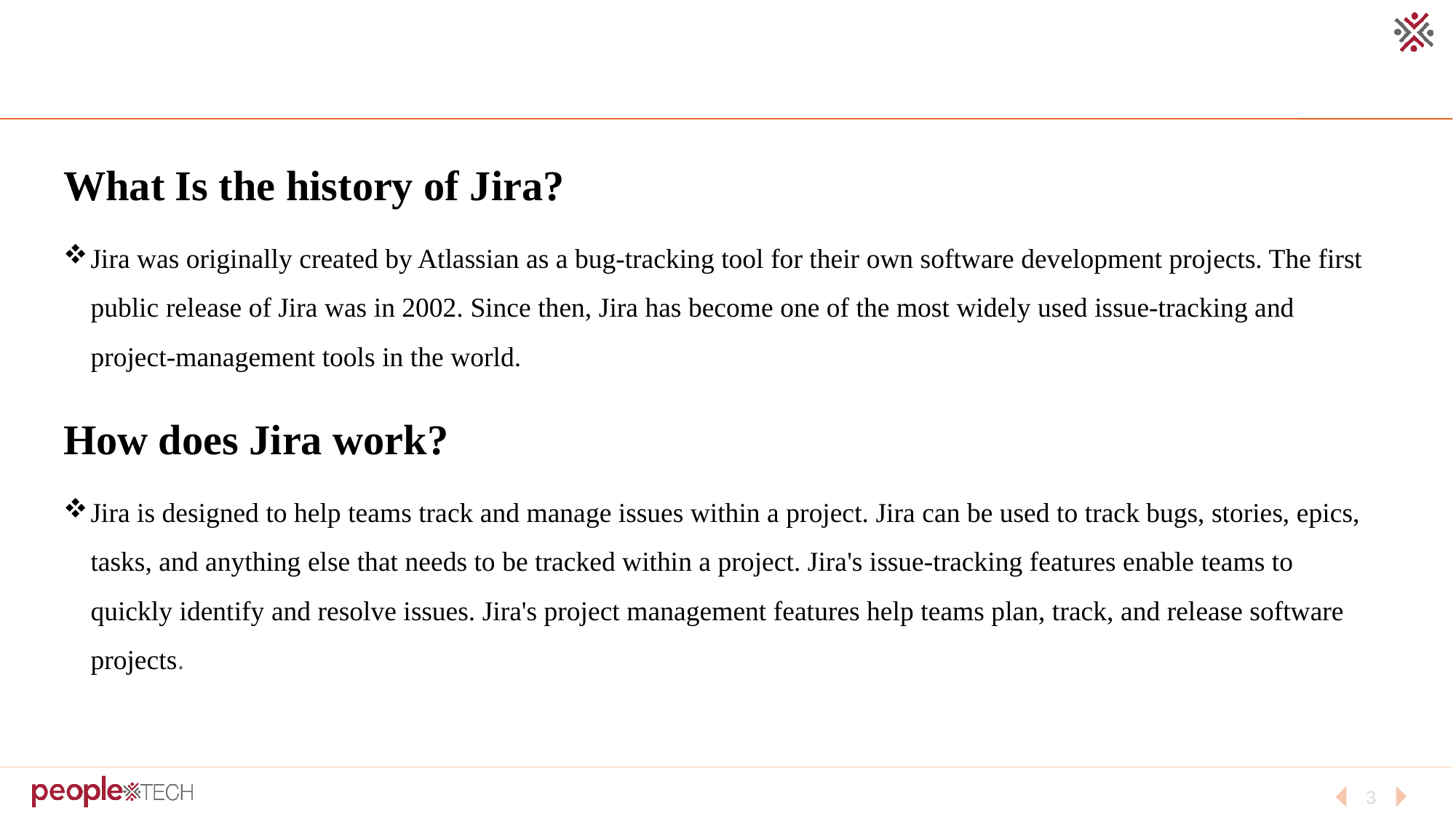

What Is the history of Jira?
Jira was originally created by Atlassian as a bug-tracking tool for their own software development projects. The first public release of Jira was in 2002. Since then, Jira has become one of the most widely used issue-tracking and project-management tools in the world.
How does Jira work?
Jira is designed to help teams track and manage issues within a project. Jira can be used to track bugs, stories, epics, tasks, and anything else that needs to be tracked within a project. Jira's issue-tracking features enable teams to quickly identify and resolve issues. Jira's project management features help teams plan, track, and release software projects.